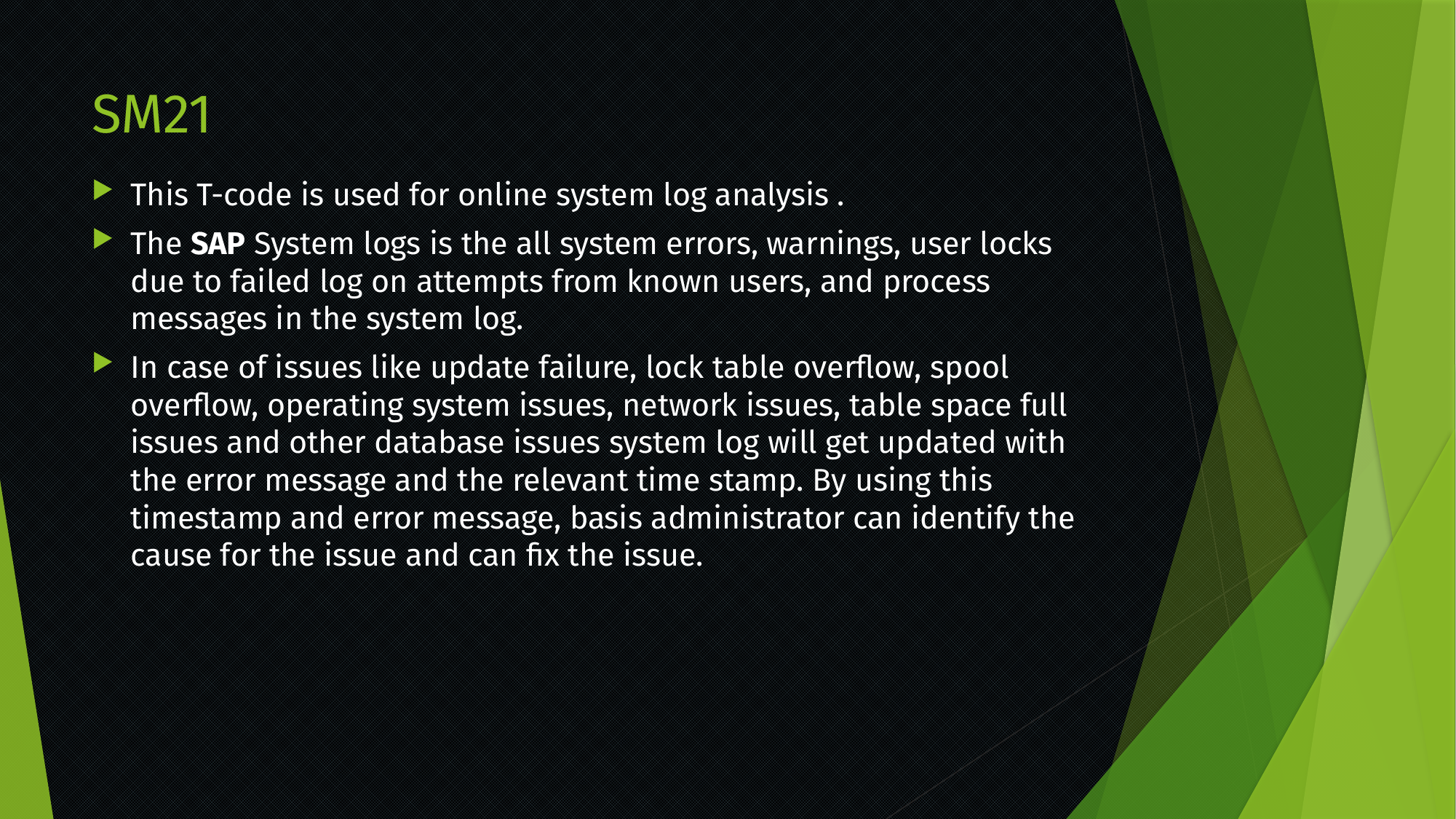

# SM21
This T-code is used for online system log analysis .
The SAP System logs is the all system errors, warnings, user locks due to failed log on attempts from known users, and process messages in the system log.
In case of issues like update failure, lock table overflow, spool overflow, operating system issues, network issues, table space full issues and other database issues system log will get updated with the error message and the relevant time stamp. By using this timestamp and error message, basis administrator can identify the cause for the issue and can fix the issue.